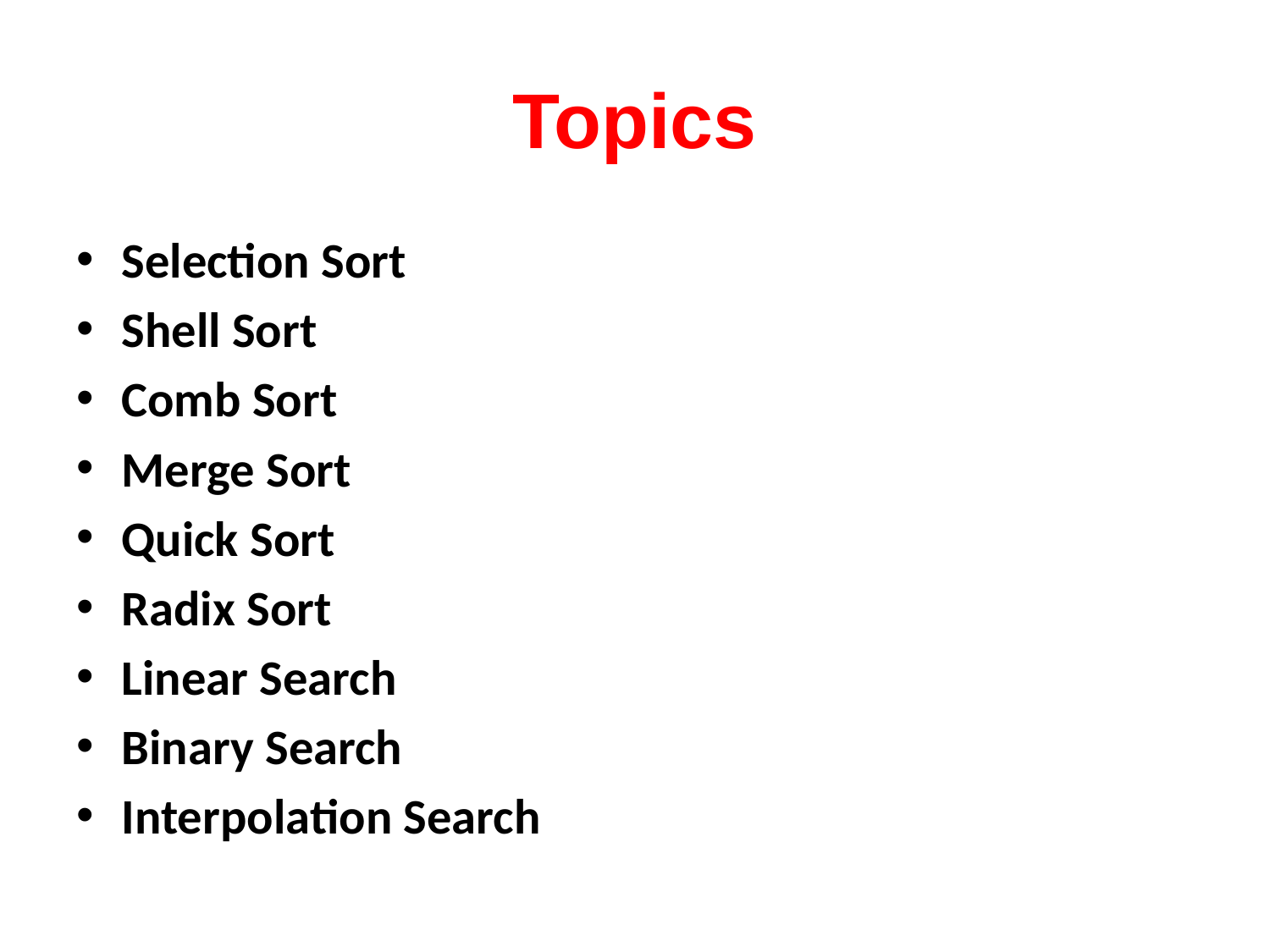

# Topics
Selection Sort
Shell Sort
Comb Sort
Merge Sort
Quick Sort
Radix Sort
Linear Search
Binary Search
Interpolation Search